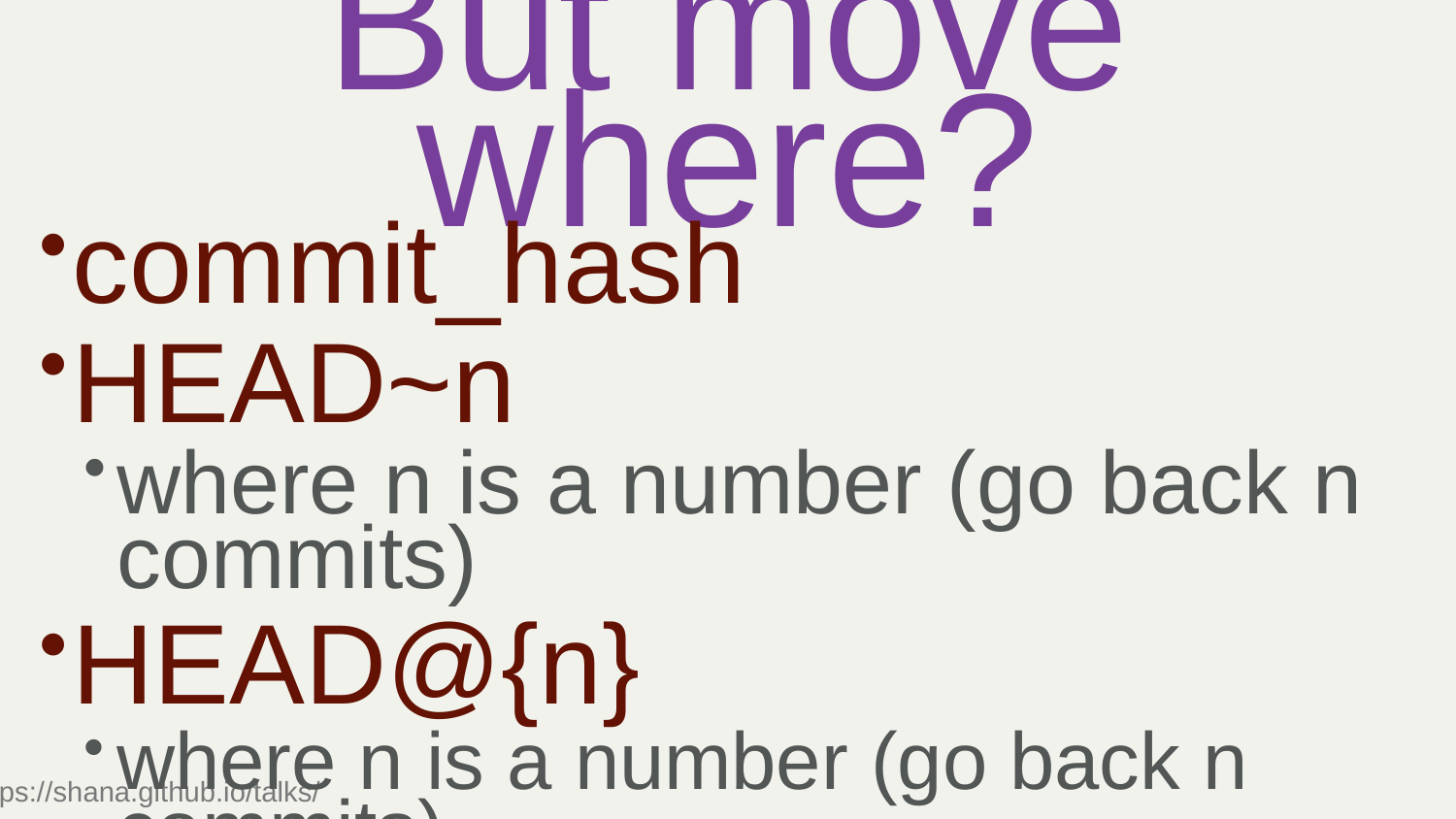

But move where?
commit_hash
HEAD~n
where n is a number (go back n commits)
HEAD@{n}
where n is a number (go back n commits)